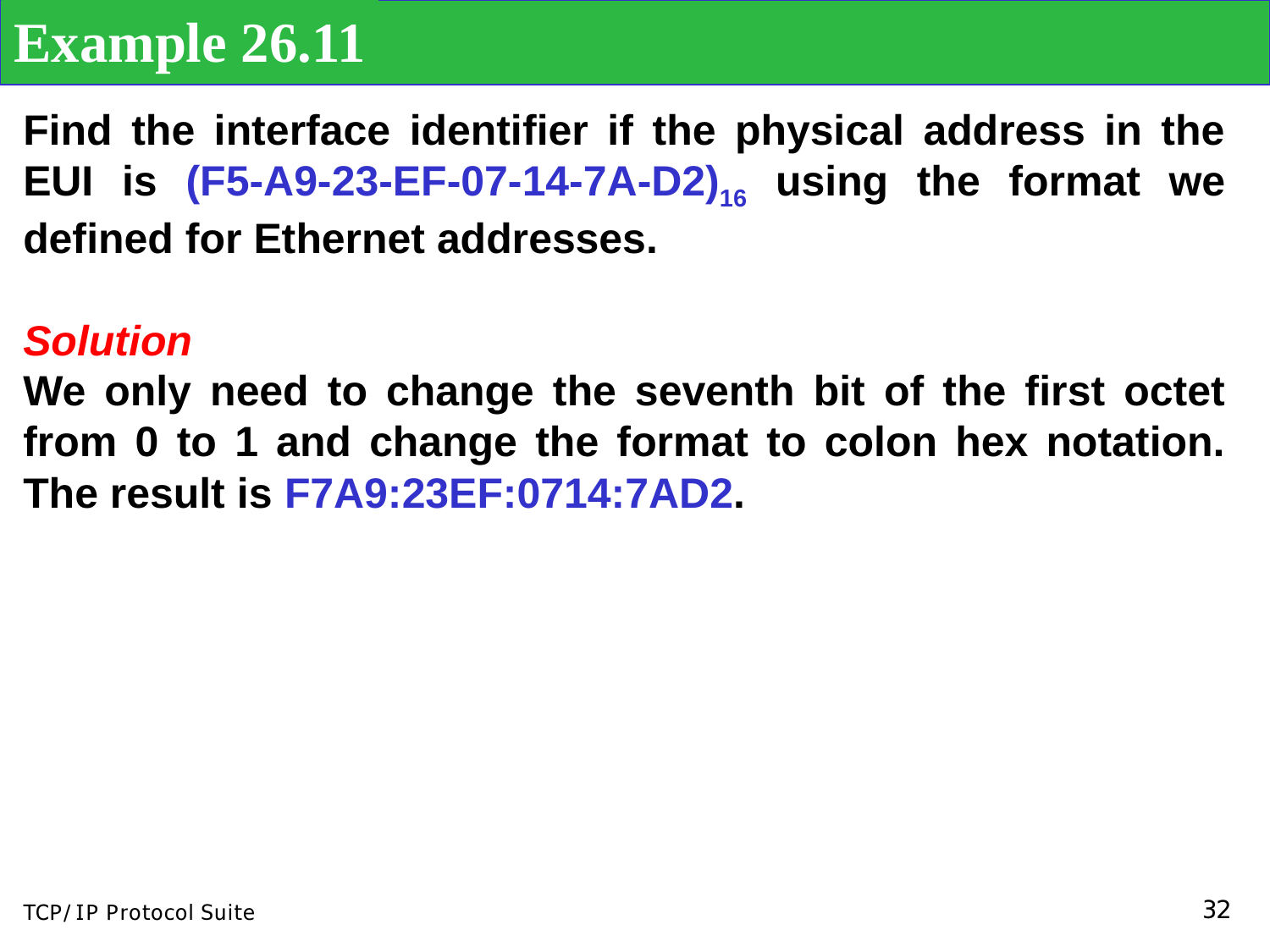

Example 26.11
Find the interface identifier if the physical address in the EUI is (F5-A9-23-EF-07-14-7A-D2)16 using the format we defined for Ethernet addresses.

Solution
We only need to change the seventh bit of the first octet from 0 to 1 and change the format to colon hex notation. The result is F7A9:23EF:0714:7AD2.
32
TCP/IP Protocol Suite